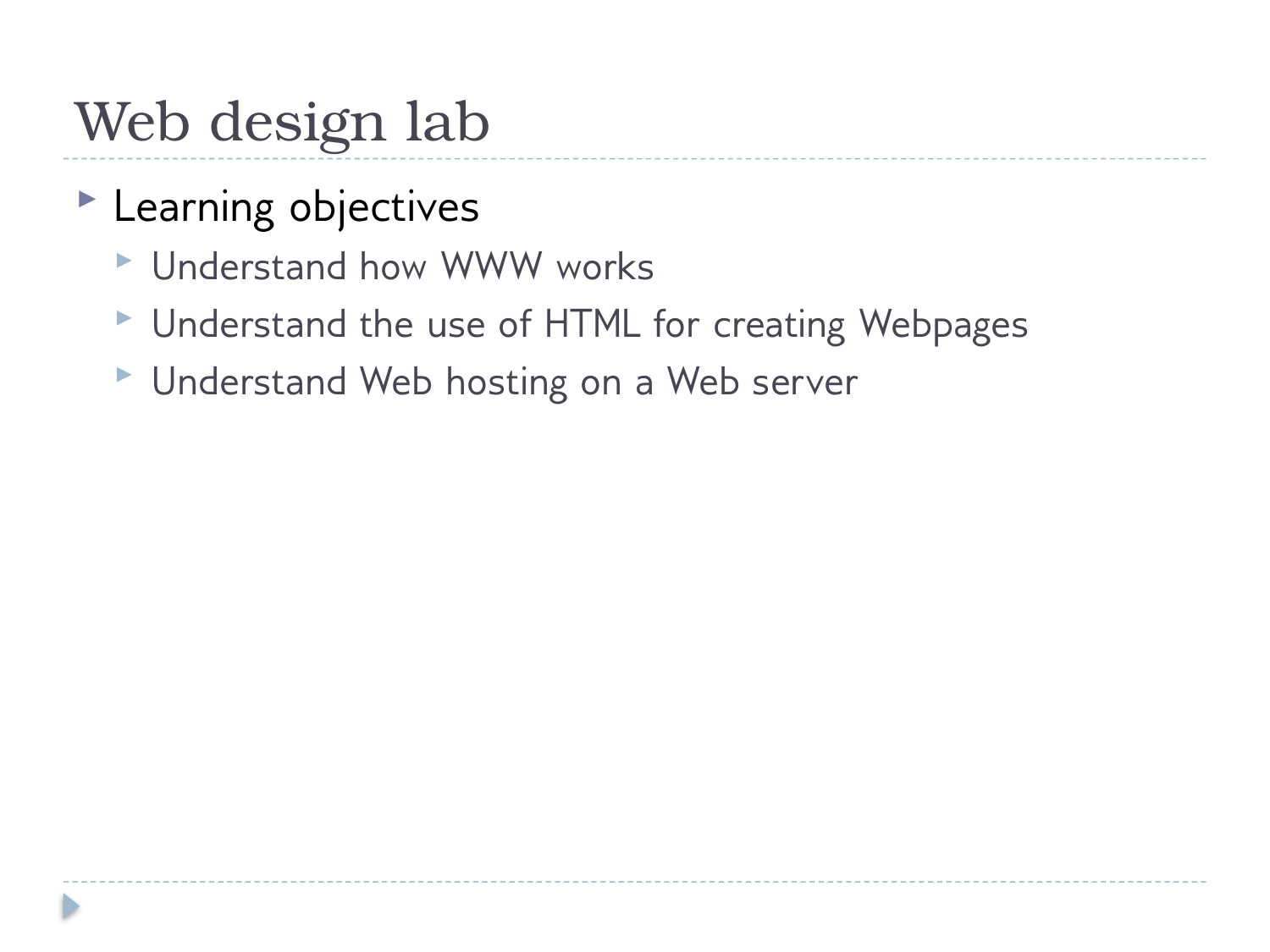

# Web design lab
Learning objectives
Understand how WWW works
Understand the use of HTML for creating Webpages
Understand Web hosting on a Web server